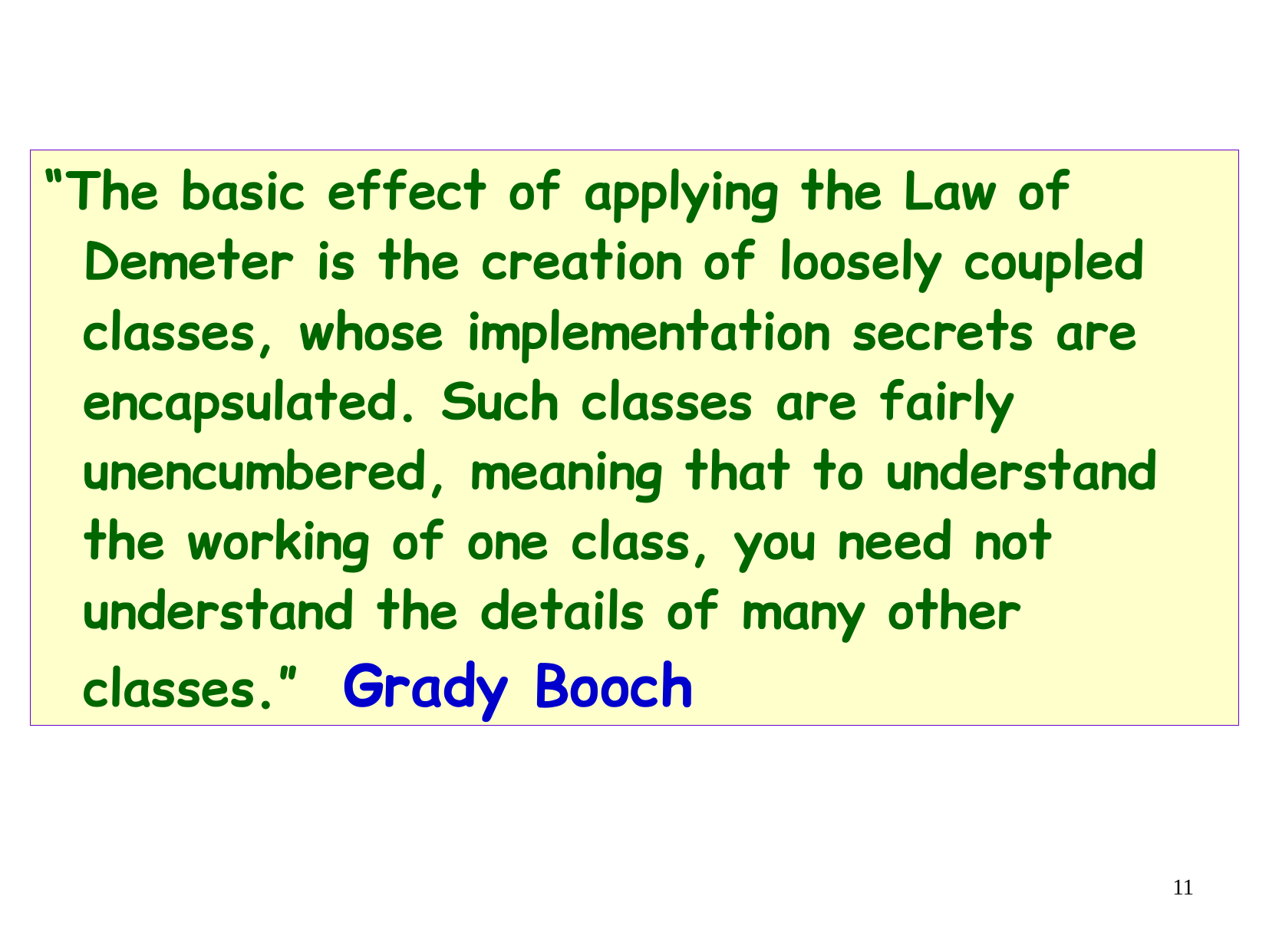

“The basic effect of applying the Law of Demeter is the creation of loosely coupled classes, whose implementation secrets are encapsulated. Such classes are fairly unencumbered, meaning that to understand the working of one class, you need not understand the details of many other classes.”  Grady Booch